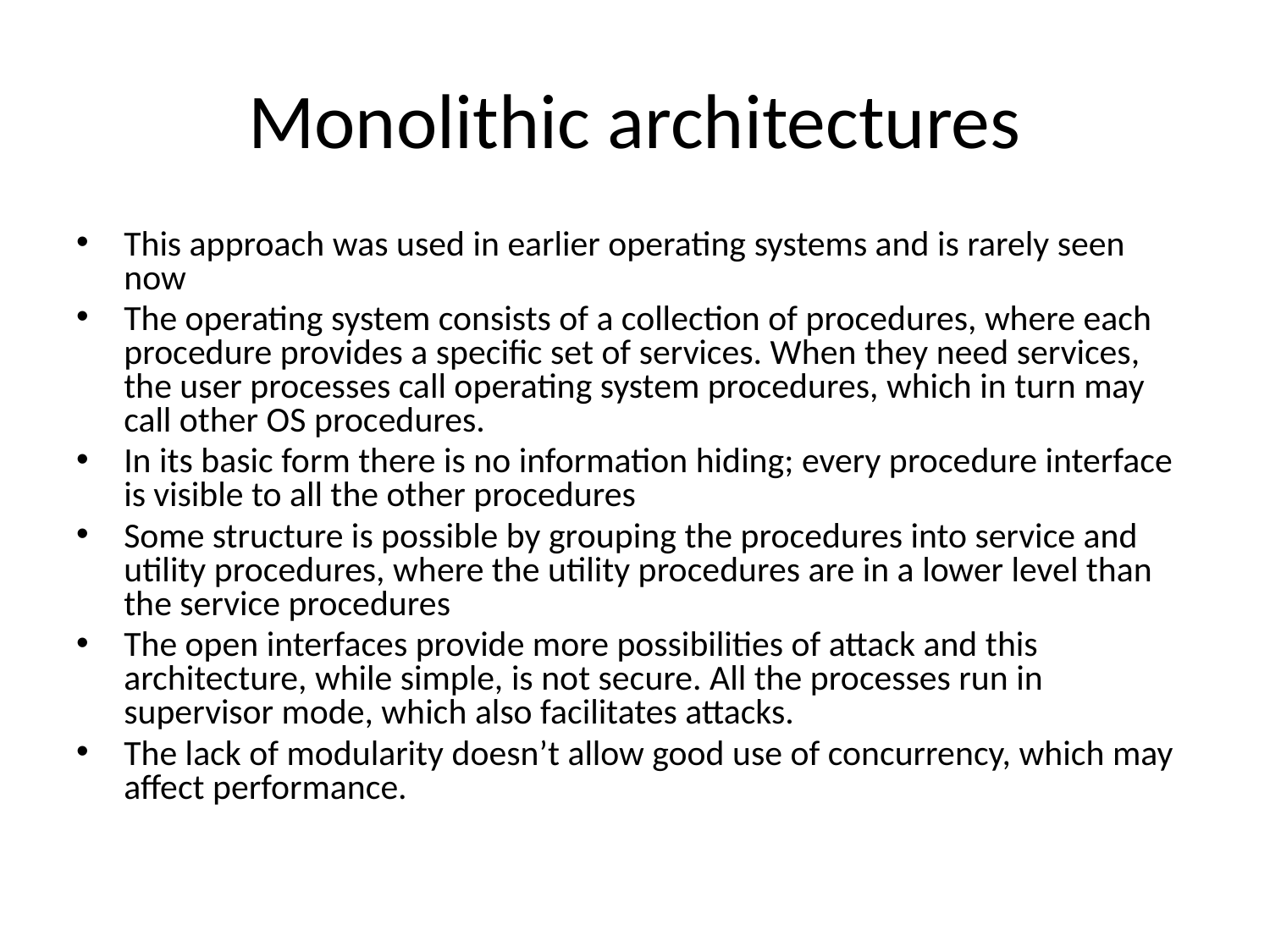

# Monolithic architectures
This approach was used in earlier operating systems and is rarely seen now
The operating system consists of a collection of procedures, where each procedure provides a specific set of services. When they need services, the user processes call operating system procedures, which in turn may call other OS procedures.
In its basic form there is no information hiding; every procedure interface is visible to all the other procedures
Some structure is possible by grouping the procedures into service and utility procedures, where the utility procedures are in a lower level than the service procedures
The open interfaces provide more possibilities of attack and this architecture, while simple, is not secure. All the processes run in supervisor mode, which also facilitates attacks.
The lack of modularity doesn’t allow good use of concurrency, which may affect performance.